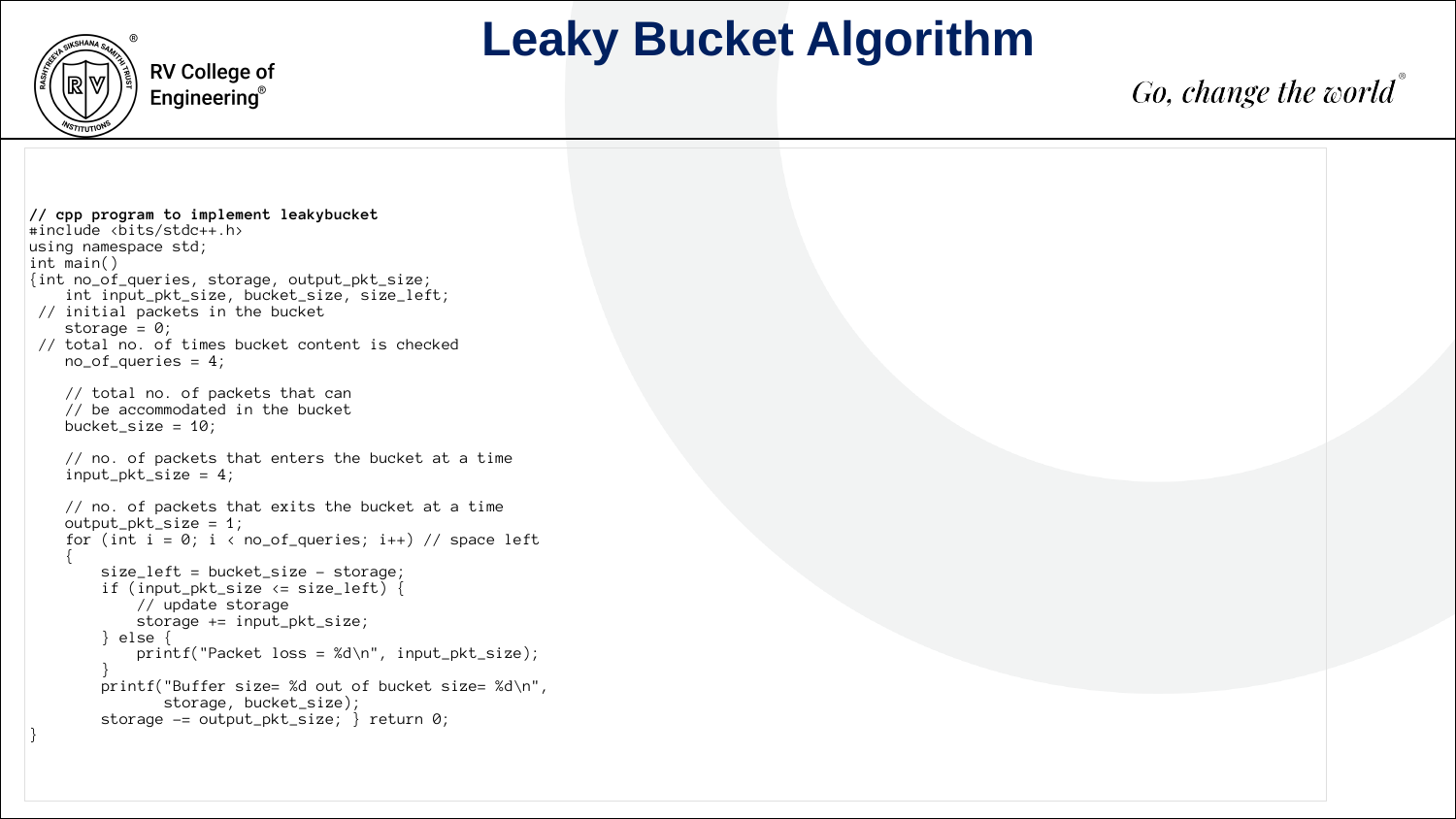

Leaky Bucket Algorithm

| // cpp program to implement leakybucket #include <bits/stdc++.h> using namespace std; int main() {int no\_of\_queries, storage, output\_pkt\_size;     int input\_pkt\_size, bucket\_size, size\_left;  // initial packets in the bucket     storage = 0;  // total no. of times bucket content is checked     no\_of\_queries = 4;       // total no. of packets that can     // be accommodated in the bucket     bucket\_size = 10;       // no. of packets that enters the bucket at a time     input\_pkt\_size = 4;       // no. of packets that exits the bucket at a time     output\_pkt\_size = 1;     for (int i = 0; i < no\_of\_queries; i++) // space left     {         size\_left = bucket\_size - storage;         if (input\_pkt\_size <= size\_left) {             // update storage             storage += input\_pkt\_size;         } else {             printf("Packet loss = %d\n", input\_pkt\_size);         }         printf("Buffer size= %d out of bucket size= %d\n",                storage, bucket\_size);         storage -= output\_pkt\_size; } return 0; } |
| --- |

500